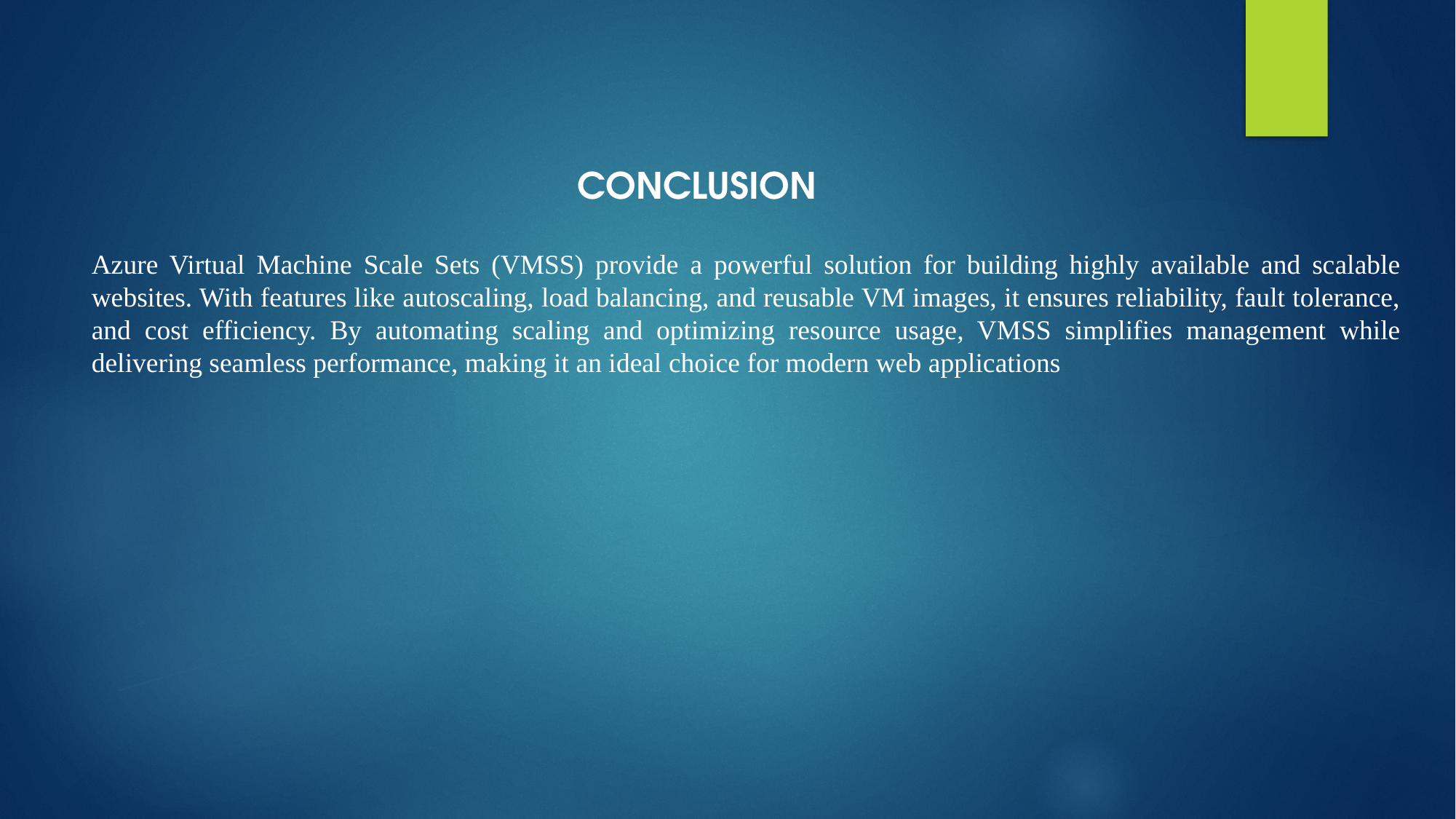

CONCLUSION
Azure Virtual Machine Scale Sets (VMSS) provide a powerful solution for building highly available and scalable websites. With features like autoscaling, load balancing, and reusable VM images, it ensures reliability, fault tolerance, and cost efficiency. By automating scaling and optimizing resource usage, VMSS simplifies management while delivering seamless performance, making it an ideal choice for modern web applications